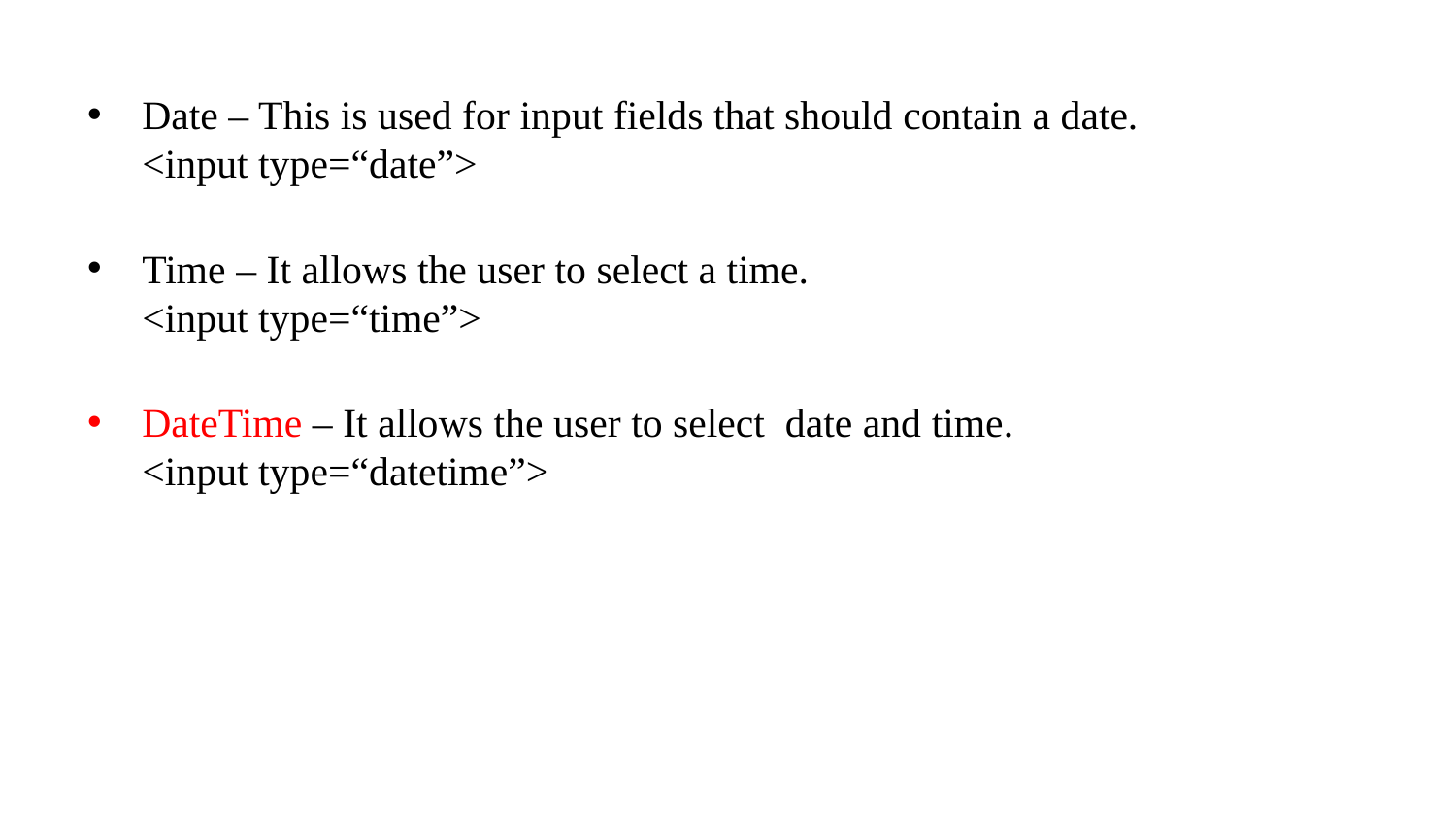

Date – This is used for input fields that should contain a date.
<input type=“date”>
Time – It allows the user to select a time.
<input type=“time”>
DateTime – It allows the user to select  date and time.
<input type=“datetime”>